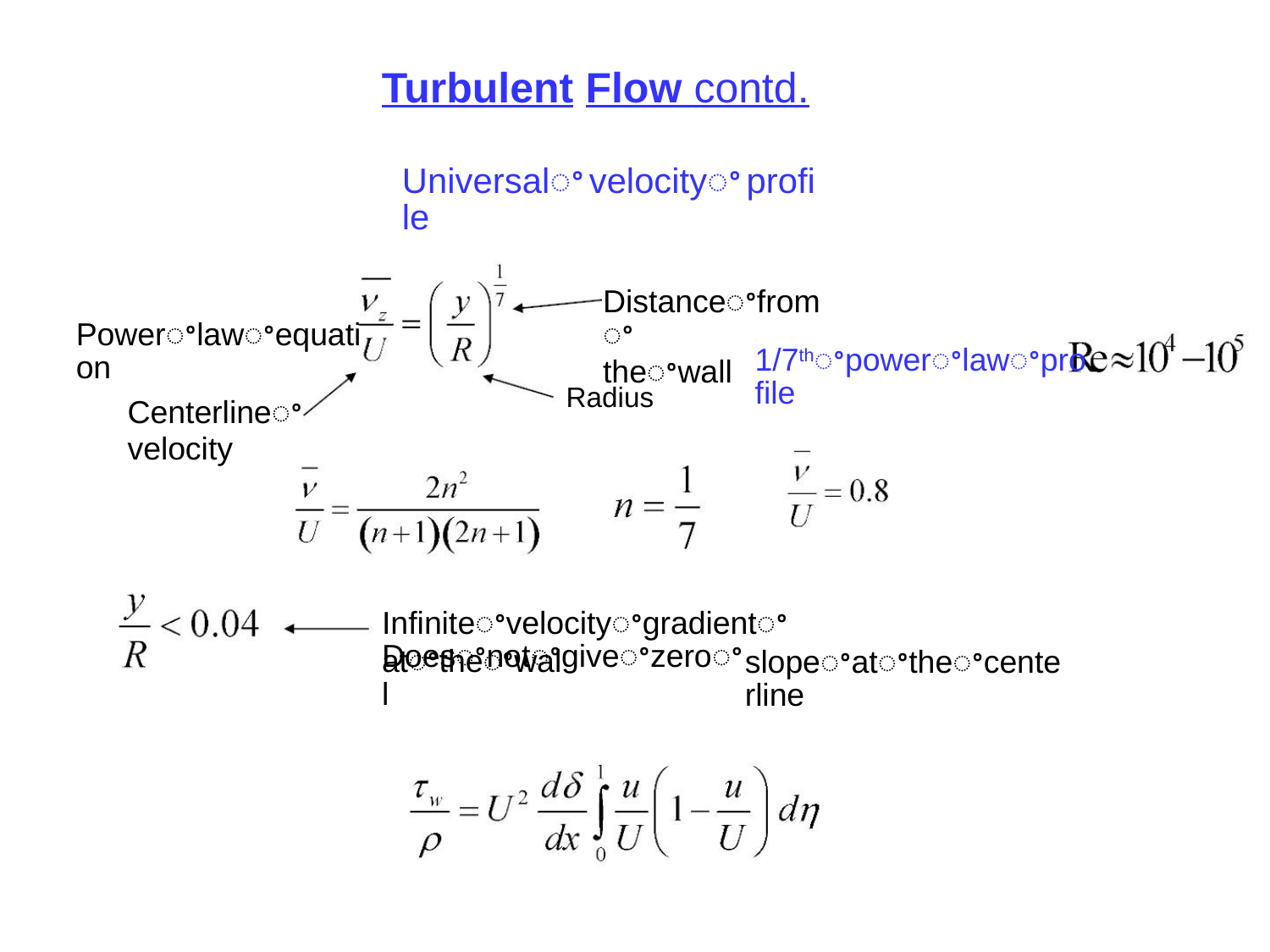

Turbulent Flow contd.
Universalꢀvelocityꢀprofile
Distanceꢀfromꢀ
theꢀwall
Powerꢀlawꢀequation
1/7thꢀpowerꢀlawꢀprofile
Radius
Centerlineꢀ
velocity
Infiniteꢀvelocityꢀgradientꢀ Doesꢀnotꢀgiveꢀzeroꢀ
atꢀtheꢀwall
slopeꢀatꢀtheꢀcenterline